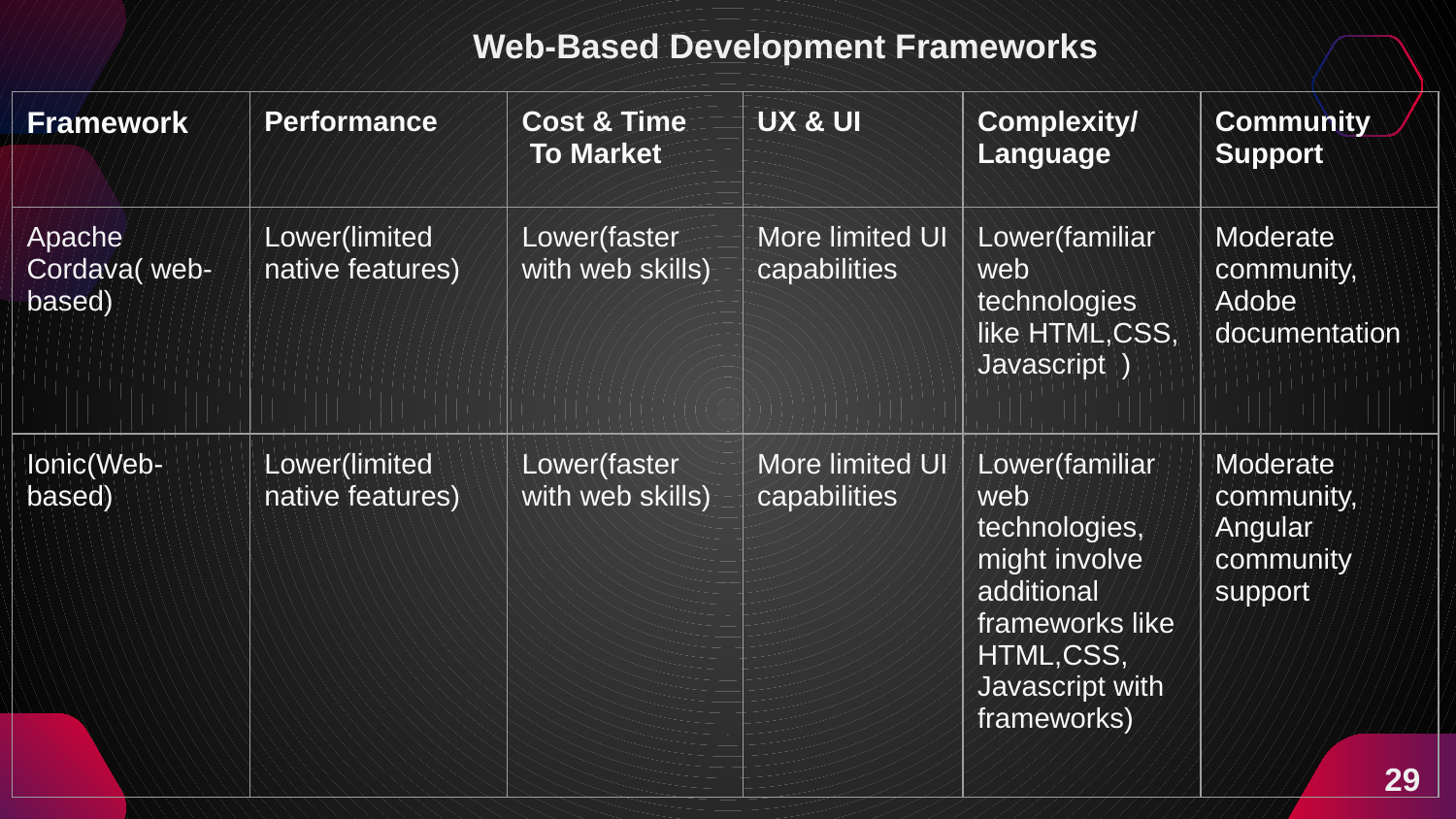

Web-Based Development Frameworks
| Framework | Performance | Cost & Time To Market | UX & UI | Complexity/ Language | Community Support |
| --- | --- | --- | --- | --- | --- |
| Apache Cordava( web-based) | Lower(limited native features) | Lower(faster with web skills) | More limited UI capabilities | Lower(familiar web technologies like HTML,CSS, Javascript ) | Moderate community, Adobe documentation |
| Ionic(Web-based) | Lower(limited native features) | Lower(faster with web skills) | More limited UI capabilities | Lower(familiar web technologies, might involve additional frameworks like HTML,CSS, Javascript with frameworks) | Moderate community, Angular community support |
29